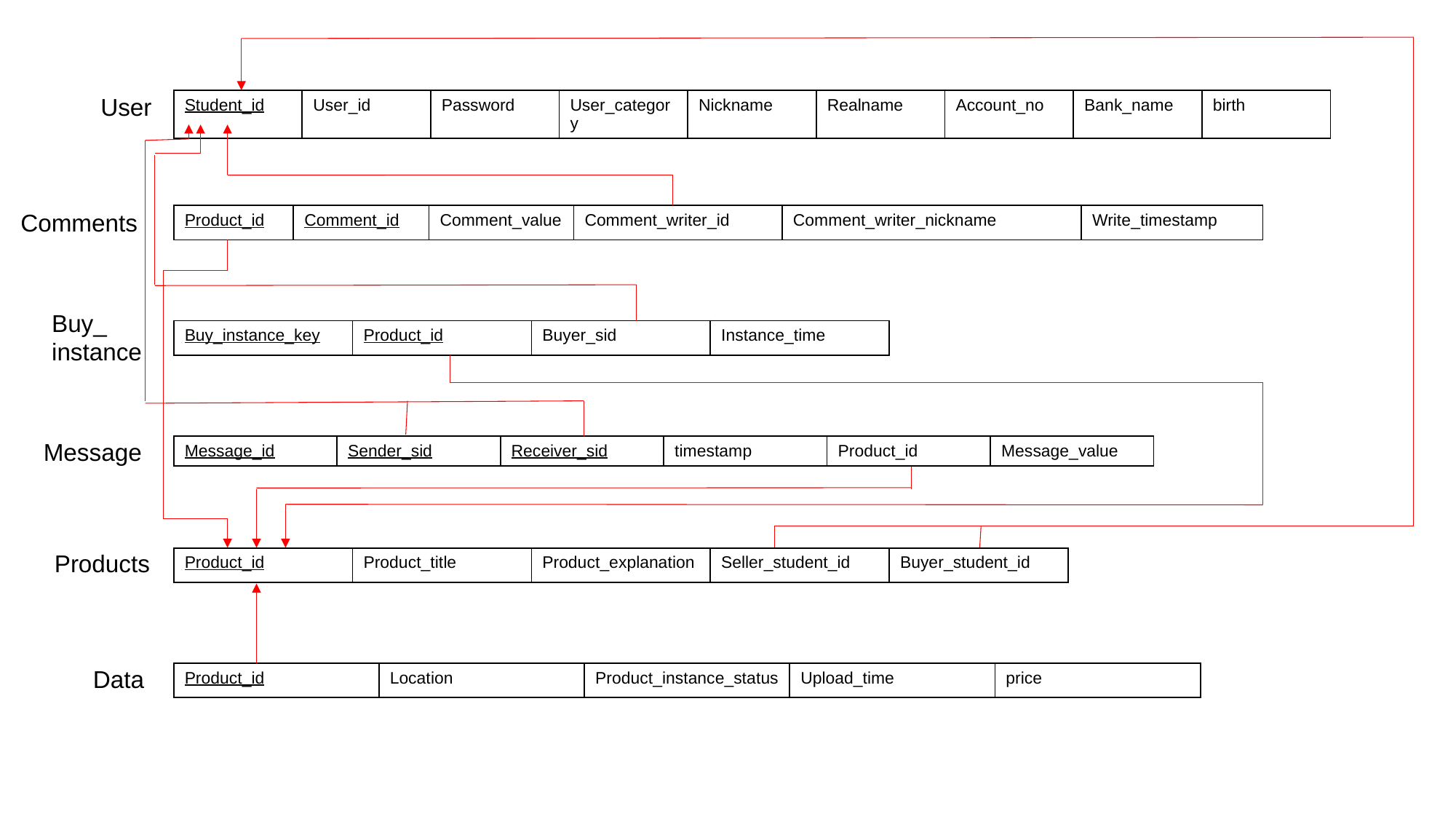

User
| Student\_id | User\_id | Password | User\_category | Nickname | Realname | Account\_no | Bank\_name | birth |
| --- | --- | --- | --- | --- | --- | --- | --- | --- |
Comments
| Product\_id | Comment\_id | Comment\_value | Comment\_writer\_id | Comment\_writer\_nickname | Write\_timestamp |
| --- | --- | --- | --- | --- | --- |
Buy_
instance
| Buy\_instance\_key | Product\_id | Buyer\_sid | Instance\_time |
| --- | --- | --- | --- |
Message
| Message\_id | Sender\_sid | Receiver\_sid | timestamp | Product\_id | Message\_value |
| --- | --- | --- | --- | --- | --- |
Products
| Product\_id | Product\_title | Product\_explanation | Seller\_student\_id | Buyer\_student\_id |
| --- | --- | --- | --- | --- |
Data
| Product\_id | Location | Product\_instance\_status | Upload\_time | price |
| --- | --- | --- | --- | --- |